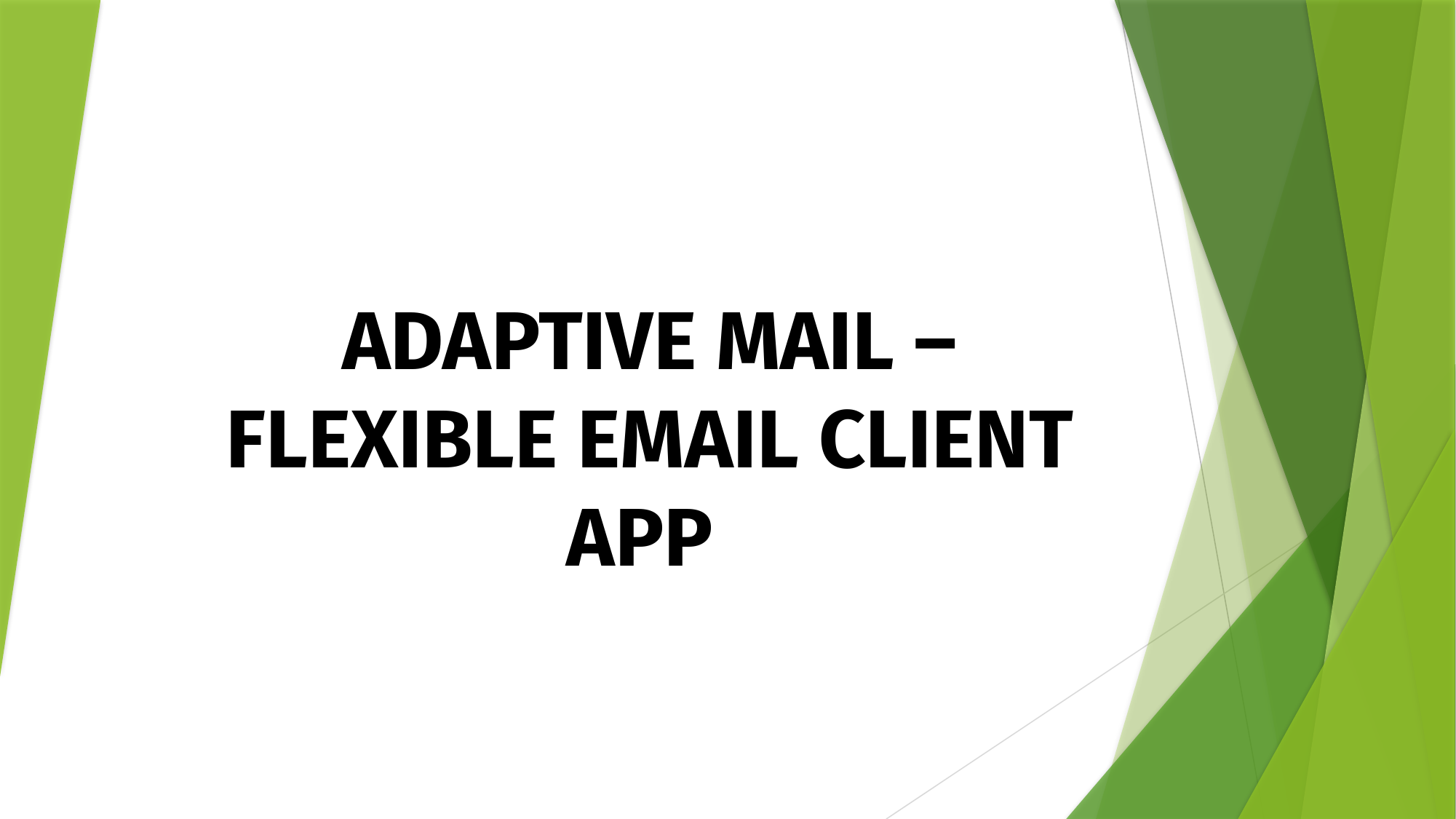

# ADAPTIVE MAIL – FLEXIBLE EMAIL CLIENT APP